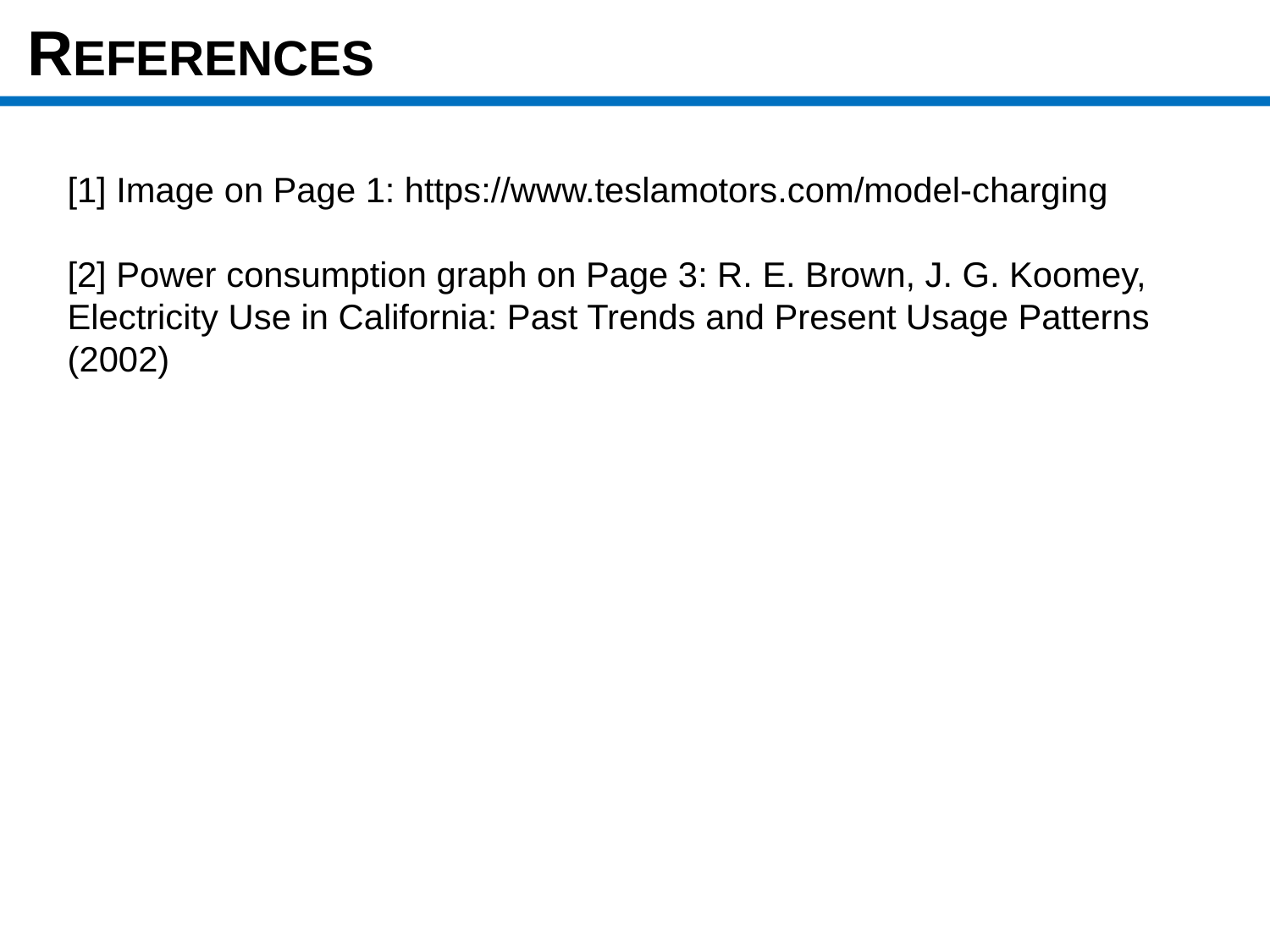

REFERENCES

[1] Image on Page 1: https://www.teslamotors.com/model-charging

[2] Power consumption graph on Page 3: R. E. Brown, J. G. Koomey, Electricity Use in California: Past Trends and Present Usage Patterns (2002)